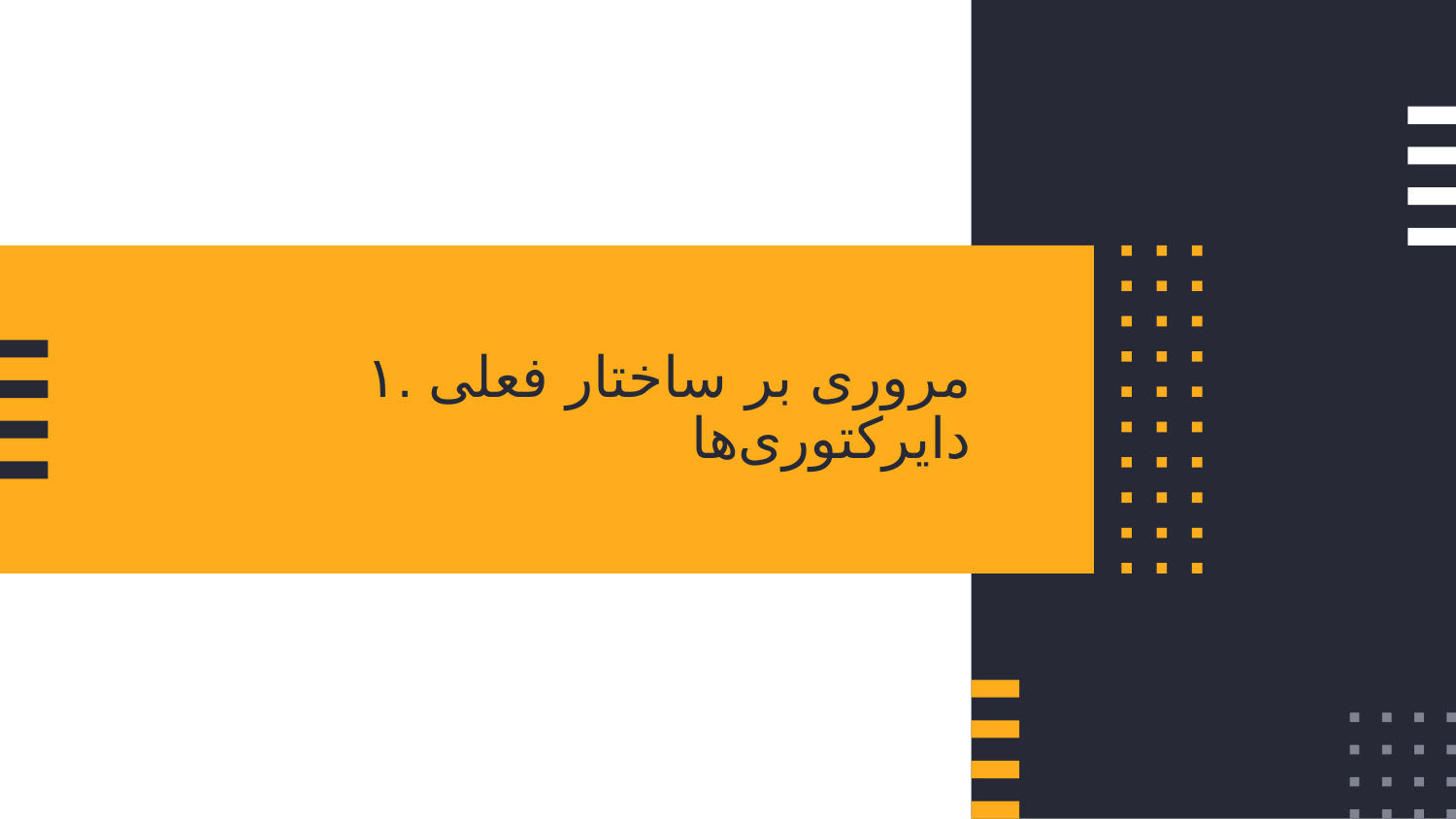

# ۱. مروری بر ساختار فعلی دایرکتوری‌ها